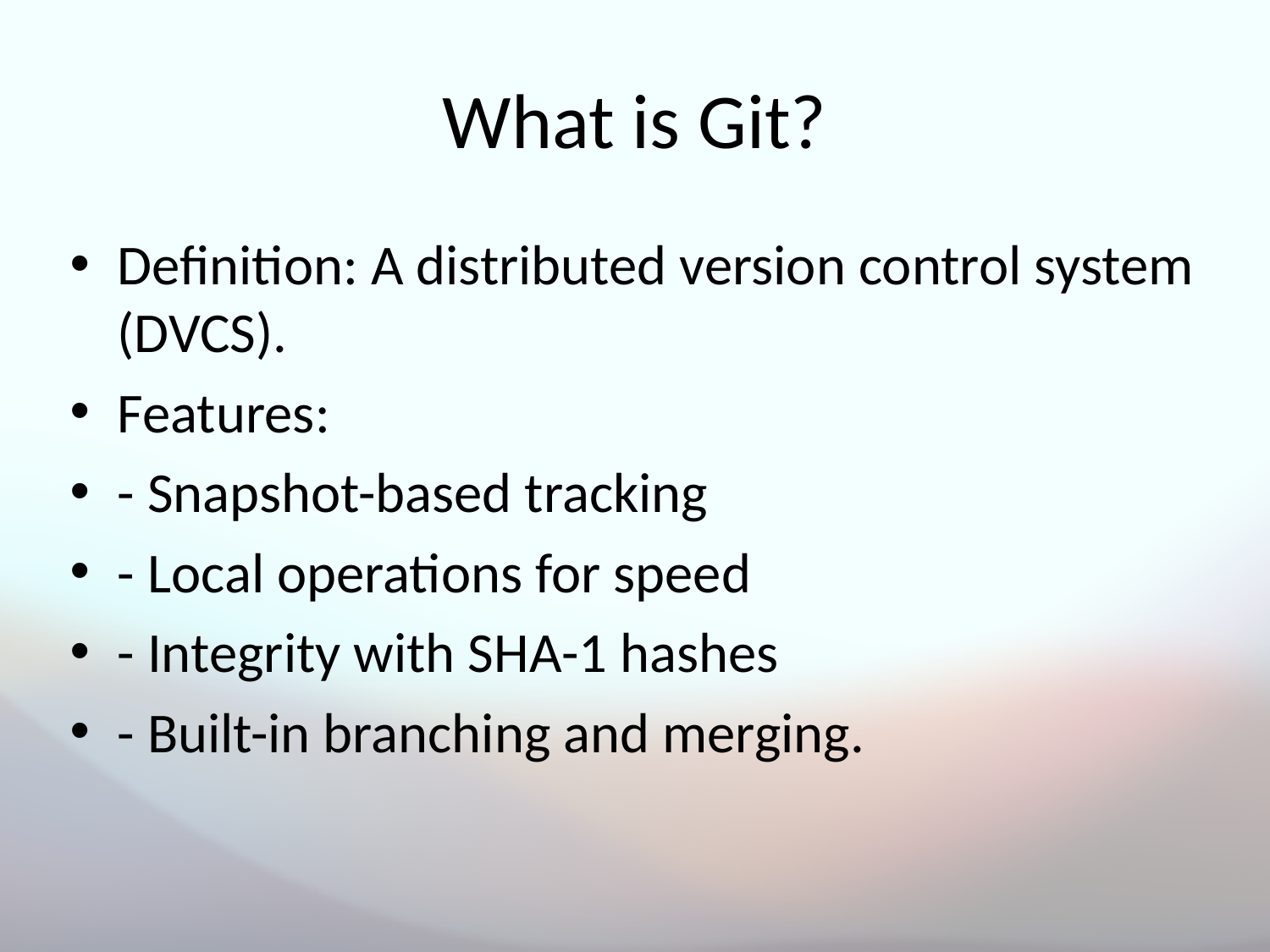

# What is Git?
Definition: A distributed version control system (DVCS).
Features:
- Snapshot-based tracking
- Local operations for speed
- Integrity with SHA-1 hashes
- Built-in branching and merging.